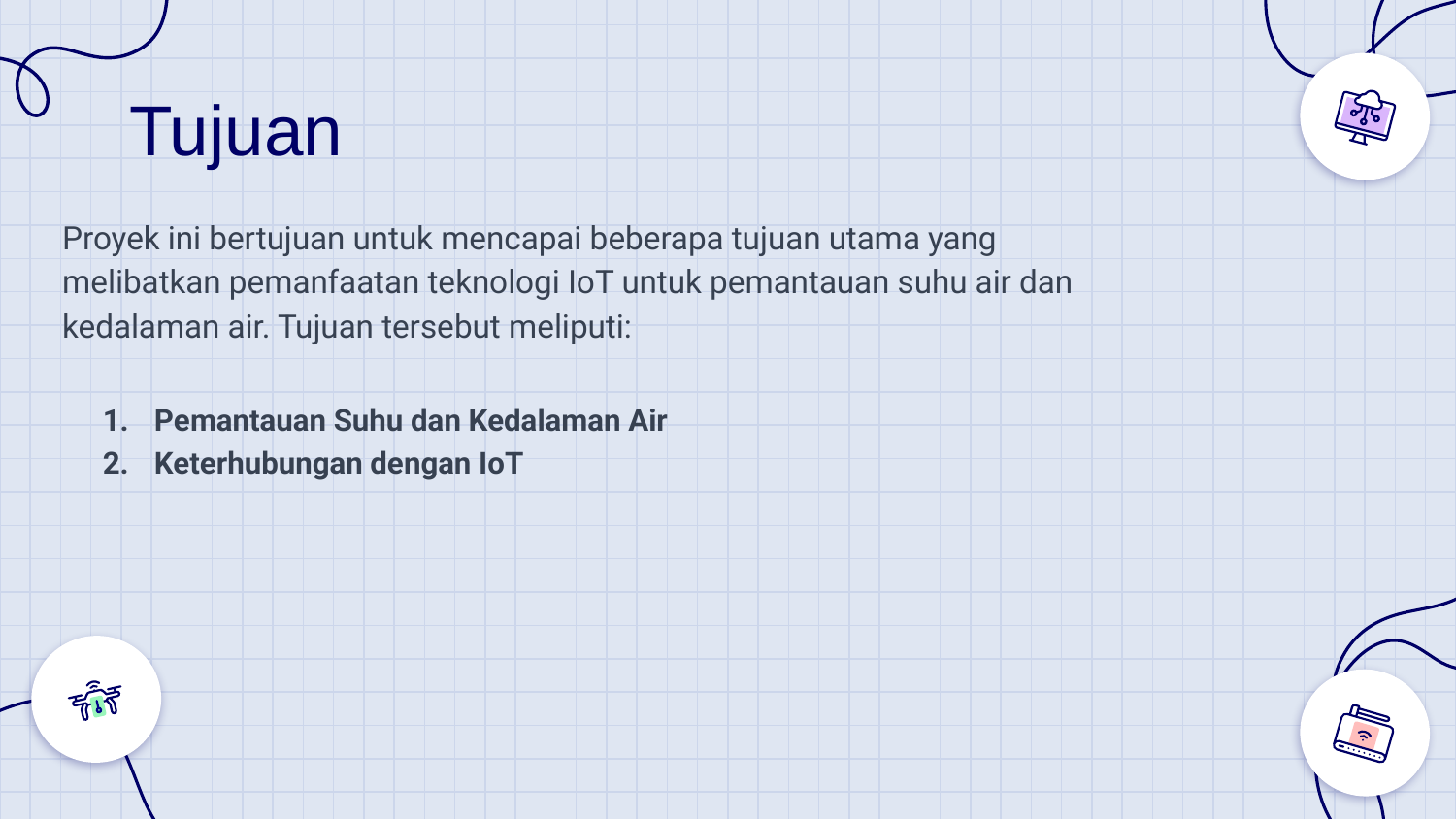

# Tujuan
Proyek ini bertujuan untuk mencapai beberapa tujuan utama yang melibatkan pemanfaatan teknologi IoT untuk pemantauan suhu air dan kedalaman air. Tujuan tersebut meliputi:

Pemantauan Suhu dan Kedalaman Air
Keterhubungan dengan IoT